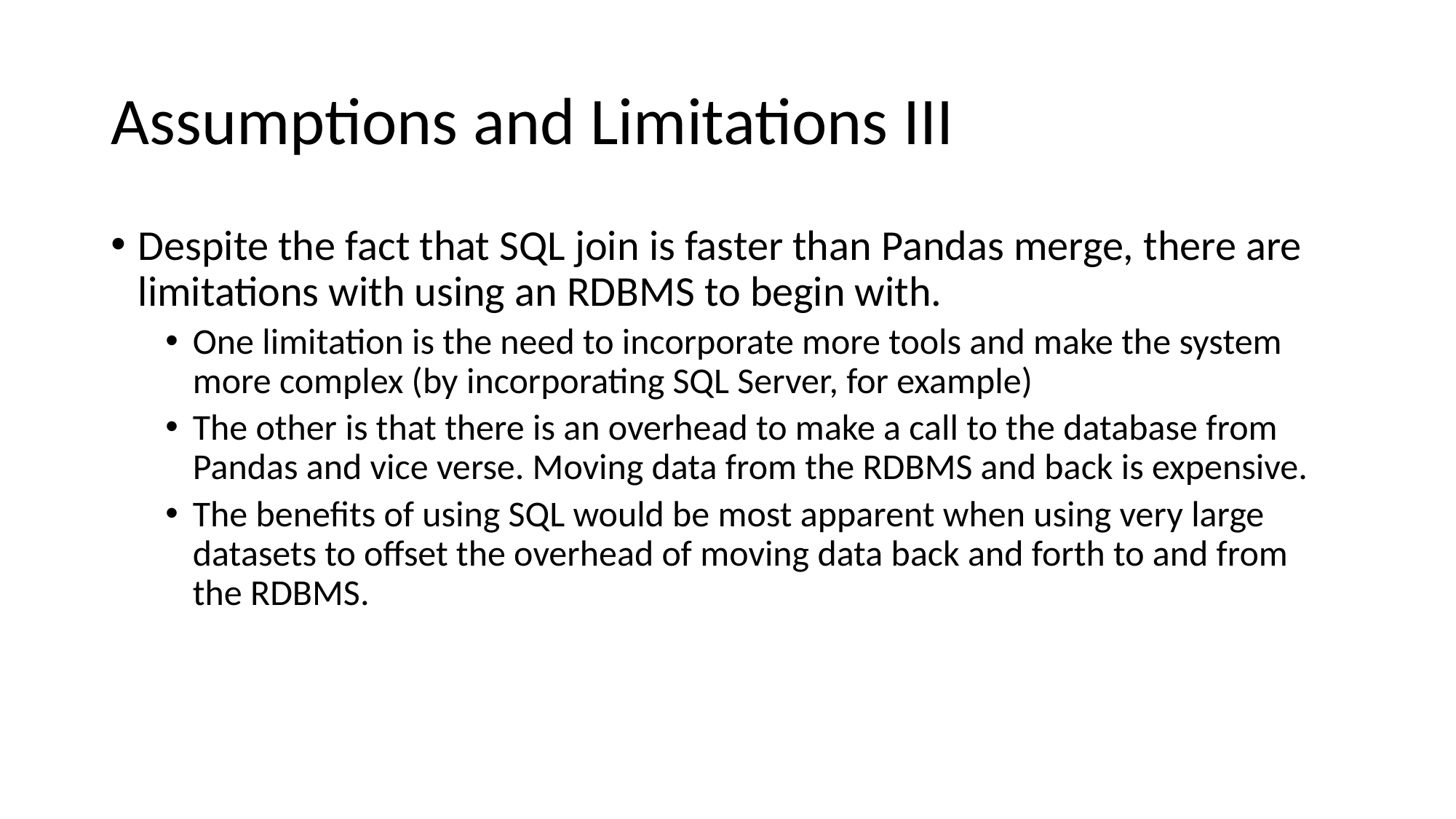

# Assumptions and Limitations III
Despite the fact that SQL join is faster than Pandas merge, there are limitations with using an RDBMS to begin with.
One limitation is the need to incorporate more tools and make the system more complex (by incorporating SQL Server, for example)
The other is that there is an overhead to make a call to the database from Pandas and vice verse. Moving data from the RDBMS and back is expensive.
The benefits of using SQL would be most apparent when using very large datasets to offset the overhead of moving data back and forth to and from the RDBMS.